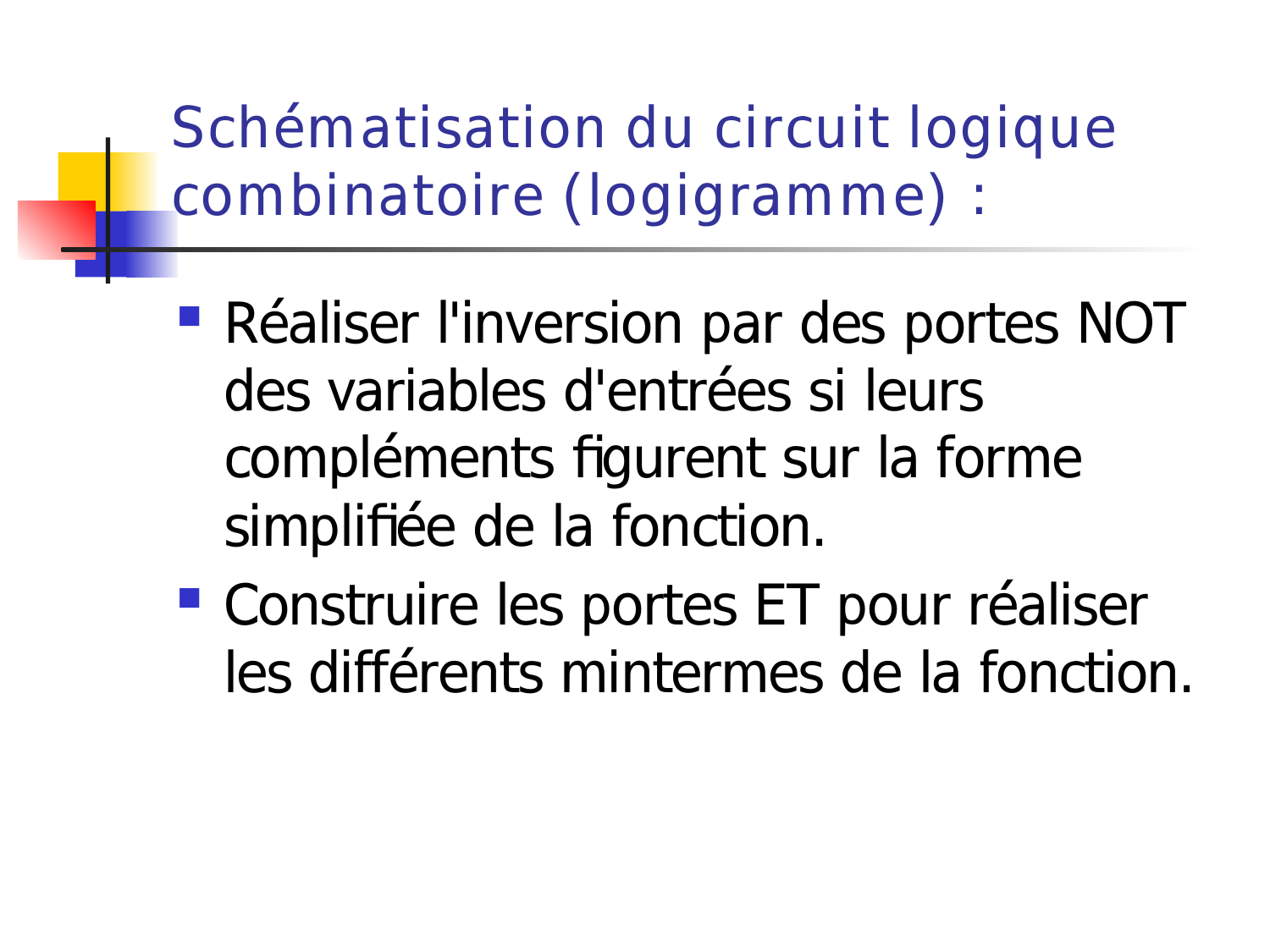

# Schématisation du circuit logique combinatoire (logigramme) :
Réaliser l'inversion par des portes NOT des variables d'entrées si leurs compléments figurent sur la forme simplifiée de la fonction.
Construire les portes ET pour réaliser les différents mintermes de la fonction.